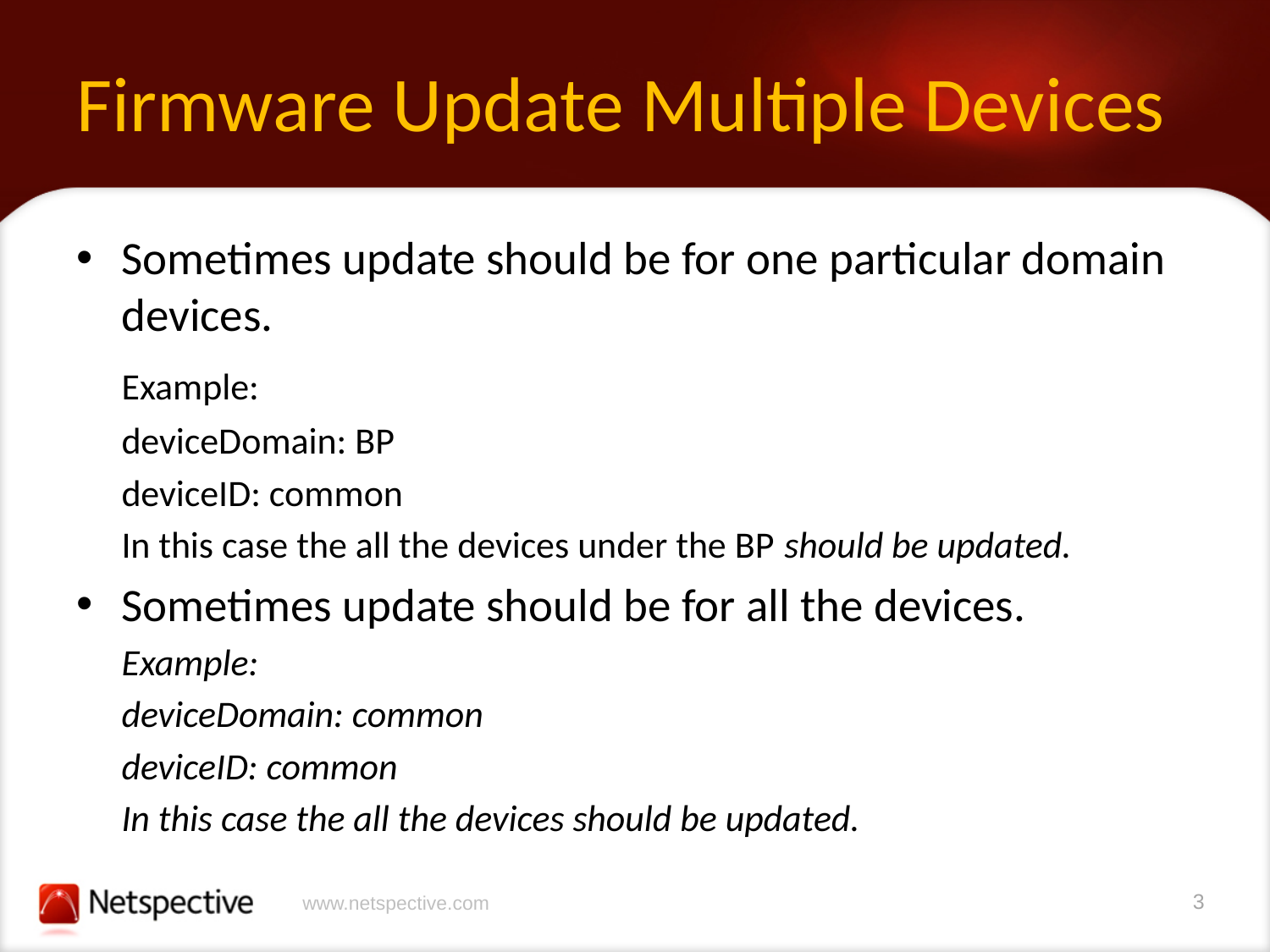

# Firmware Update Multiple Devices
Sometimes update should be for one particular domain devices.
	Example:
	deviceDomain: BP
	deviceID: common
	In this case the all the devices under the BP should be updated.
Sometimes update should be for all the devices.
	Example:
	deviceDomain: common
	deviceID: common
	In this case the all the devices should be updated.